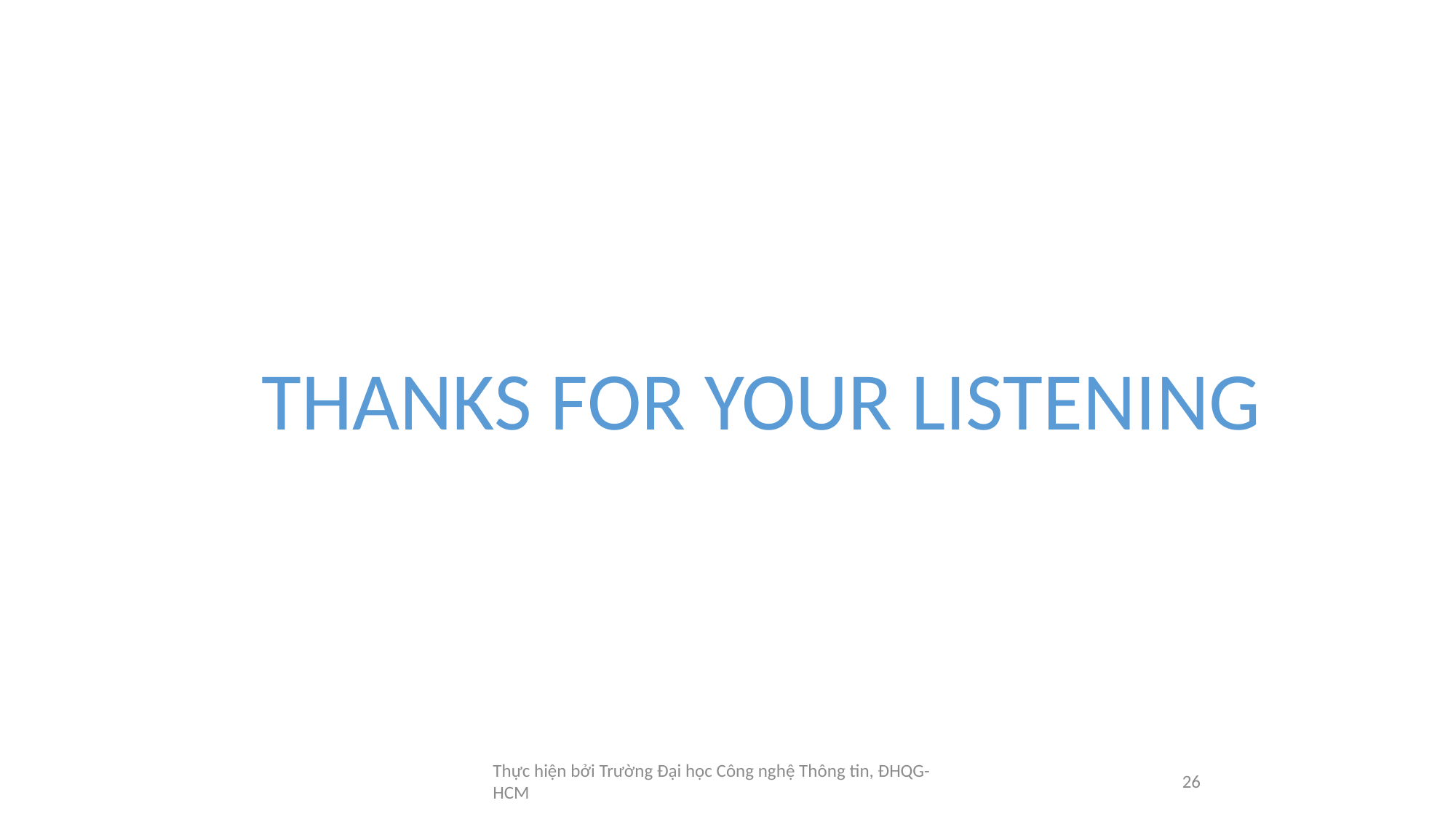

THANKS FOR YOUR LISTENING
Thực hiện bởi Trường Đại học Công nghệ Thông tin, ĐHQG-HCM
26